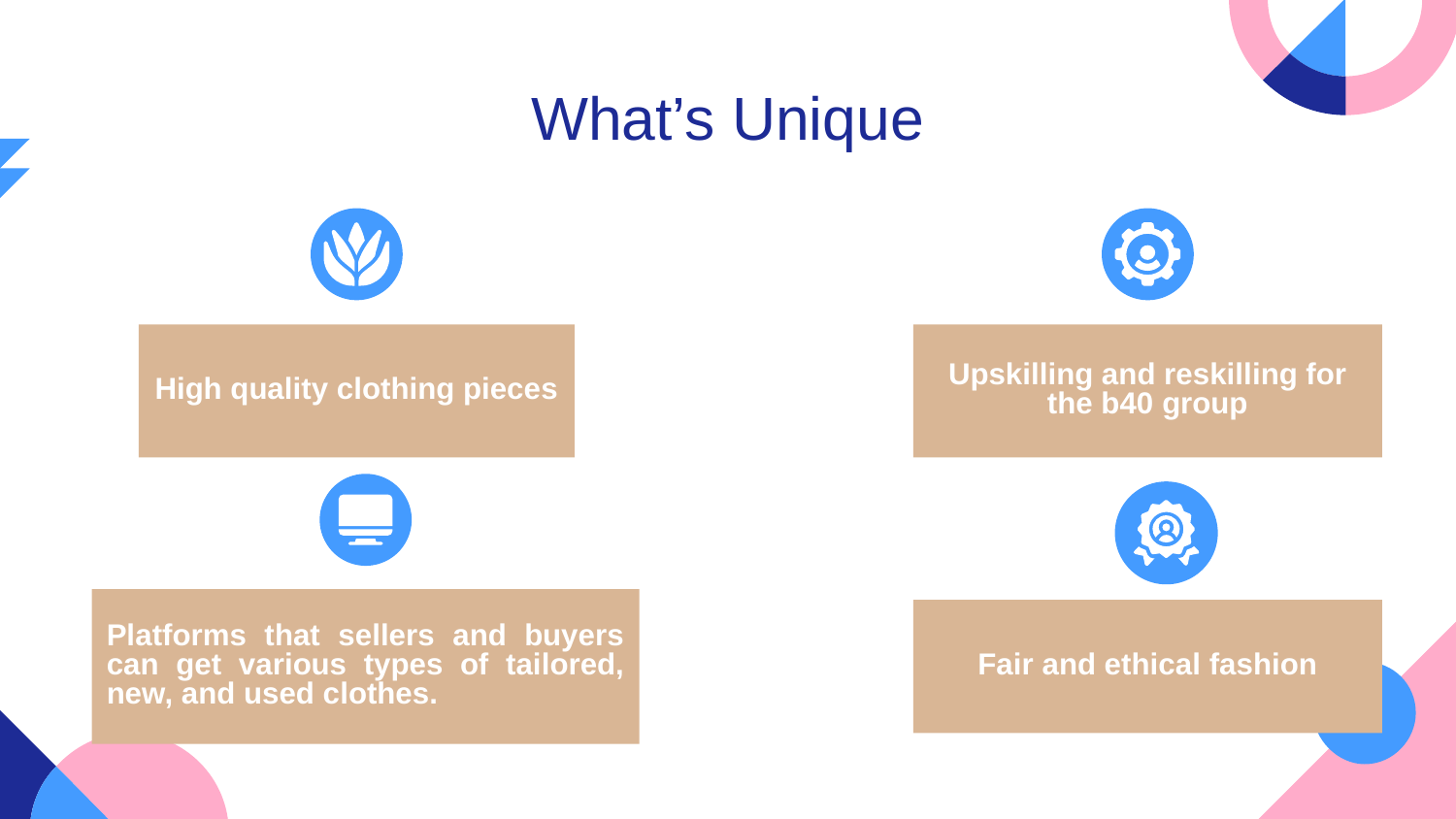

# What’s Unique

Upskilling and reskilling for the b40 group
High quality clothing pieces

Platforms that sellers and buyers can get various types of tailored, new, and used clothes.
Fair and ethical fashion